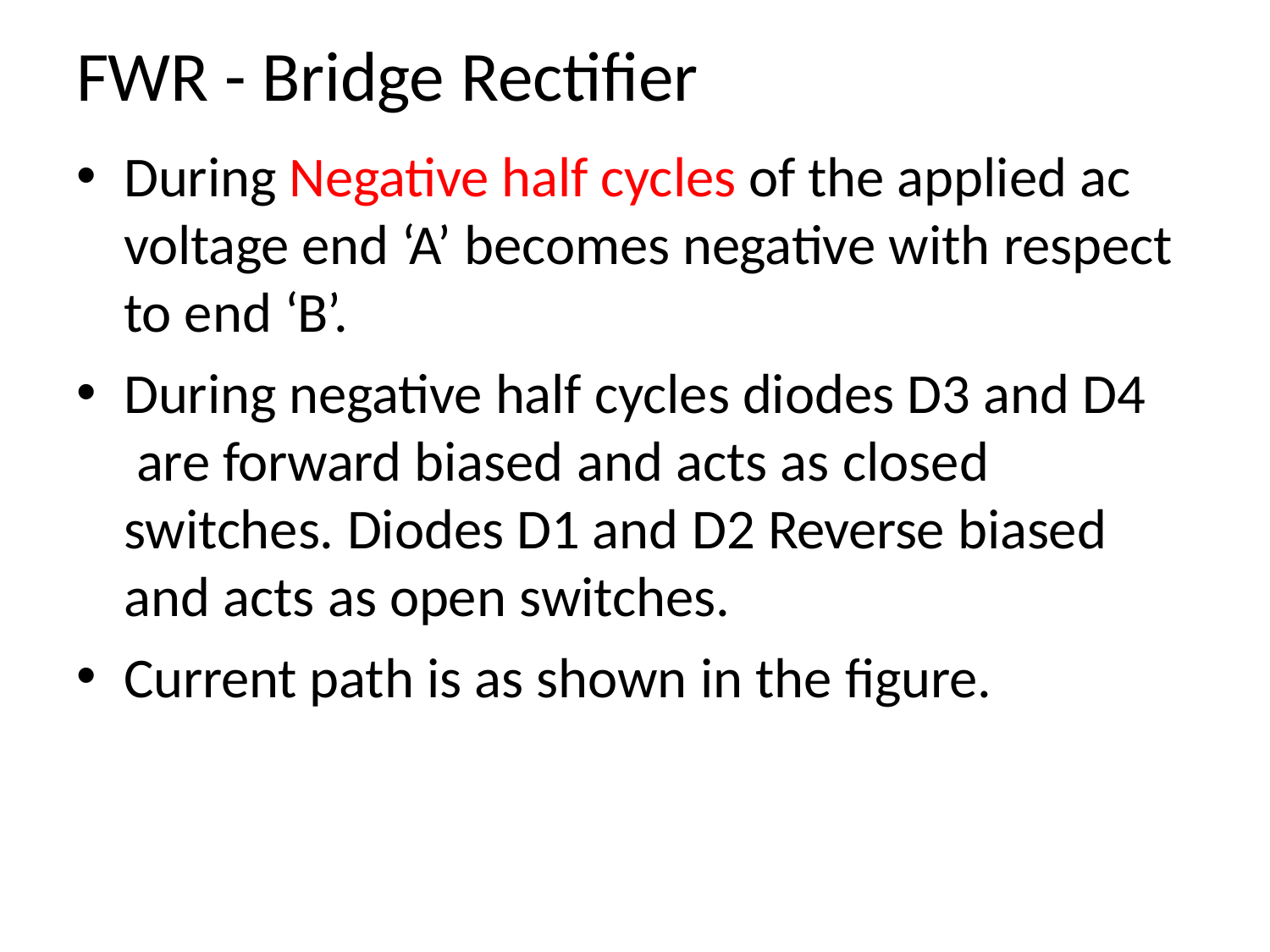

# FWR - Bridge Rectifier
During Negative half cycles of the applied ac  voltage end ‘A’ becomes negative with respect  to end ‘B’.
During negative half cycles diodes D3 and D4  are forward biased and acts as closed  switches. Diodes D1 and D2 Reverse biased  and acts as open switches.
Current path is as shown in the figure.